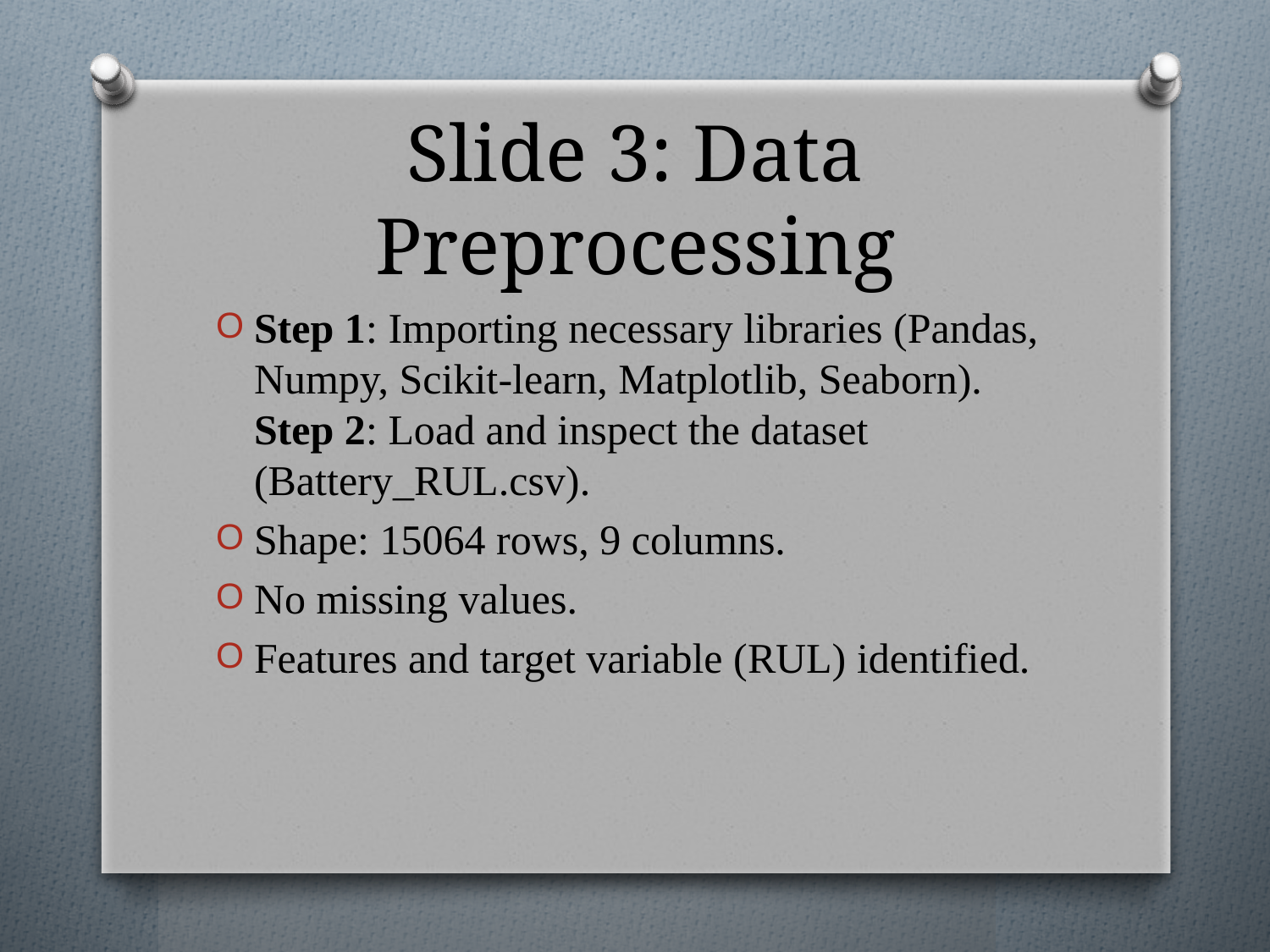

# Slide 3: Data Preprocessing
Step 1: Importing necessary libraries (Pandas, Numpy, Scikit-learn, Matplotlib, Seaborn).
Step 2: Load and inspect the dataset (Battery_RUL.csv).
Shape: 15064 rows, 9 columns.
No missing values.
Features and target variable (RUL) identified.